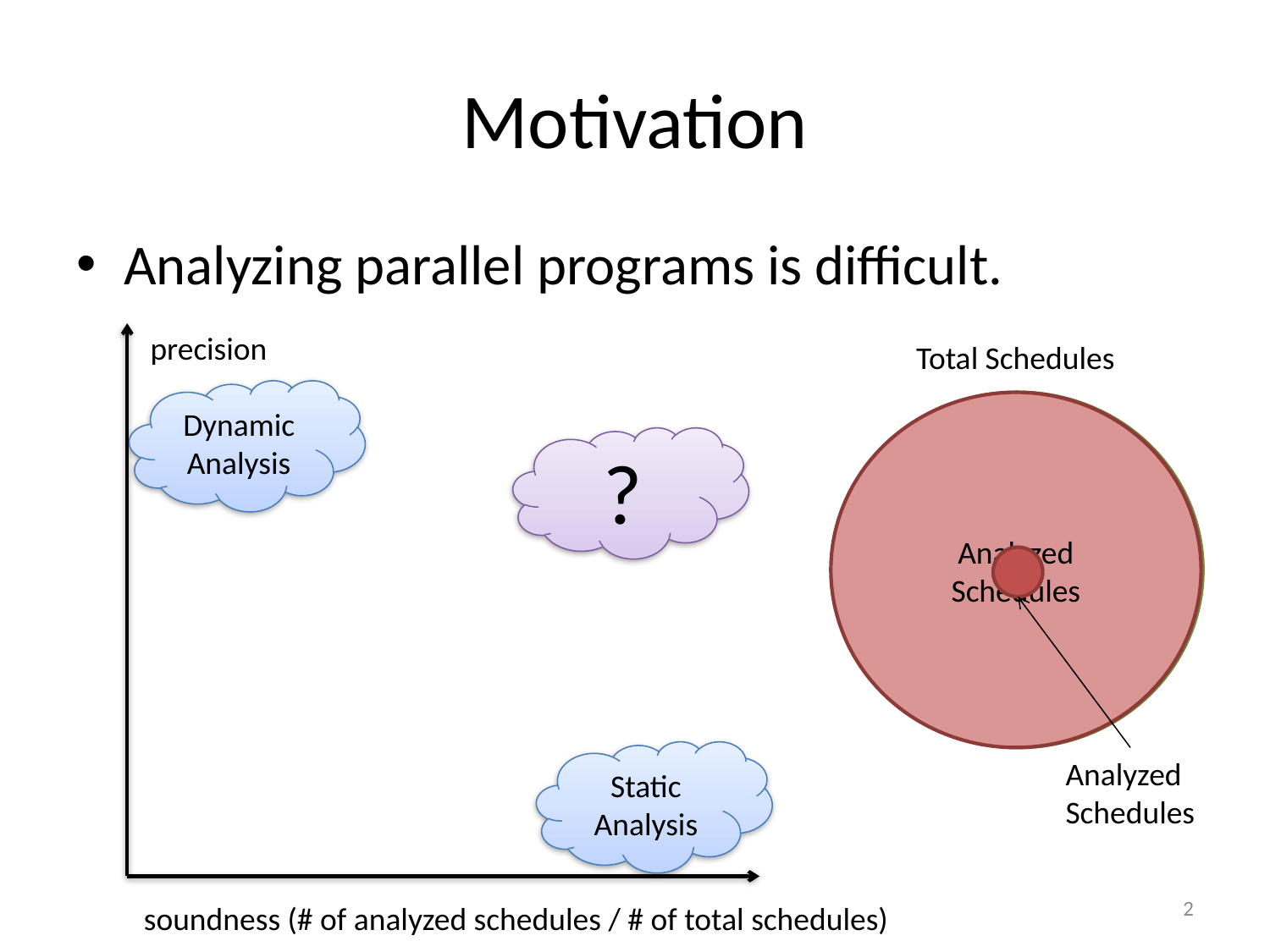

# Motivation
Analyzing parallel programs is difficult.
precision
Total Schedules
Dynamic
Analysis
Analyzed
Schedules

?

Static
Analysis
Analyzed
Schedules
2
soundness (# of analyzed schedules / # of total schedules)